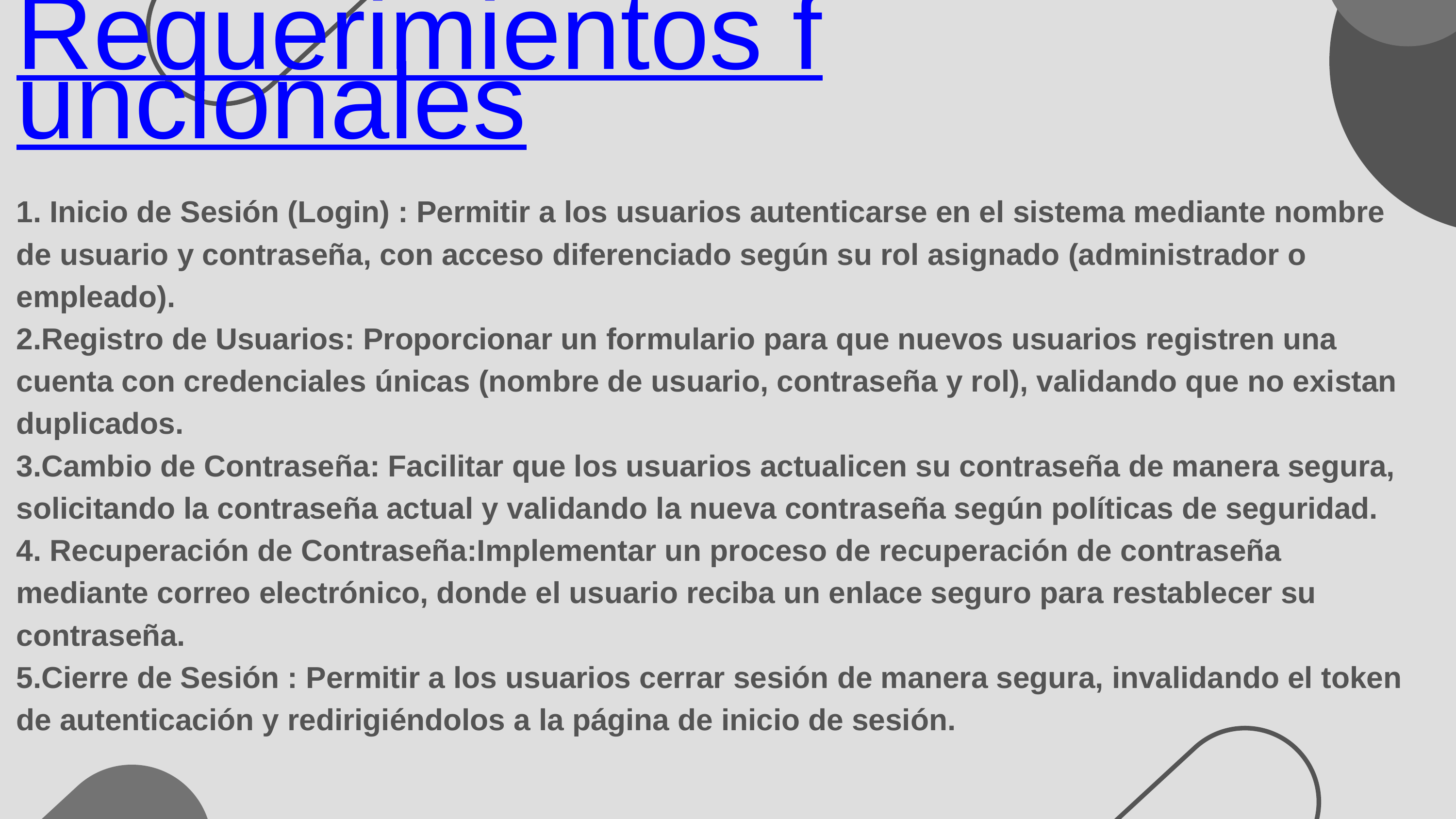

Requerimientos funcionales
1. Inicio de Sesión (Login) : Permitir a los usuarios autenticarse en el sistema mediante nombre de usuario y contraseña, con acceso diferenciado según su rol asignado (administrador o empleado).
2.Registro de Usuarios: Proporcionar un formulario para que nuevos usuarios registren una cuenta con credenciales únicas (nombre de usuario, contraseña y rol), validando que no existan duplicados.
3.Cambio de Contraseña: Facilitar que los usuarios actualicen su contraseña de manera segura, solicitando la contraseña actual y validando la nueva contraseña según políticas de seguridad.
4. Recuperación de Contraseña:Implementar un proceso de recuperación de contraseña mediante correo electrónico, donde el usuario reciba un enlace seguro para restablecer su contraseña.
5.Cierre de Sesión : Permitir a los usuarios cerrar sesión de manera segura, invalidando el token de autenticación y redirigiéndolos a la página de inicio de sesión.